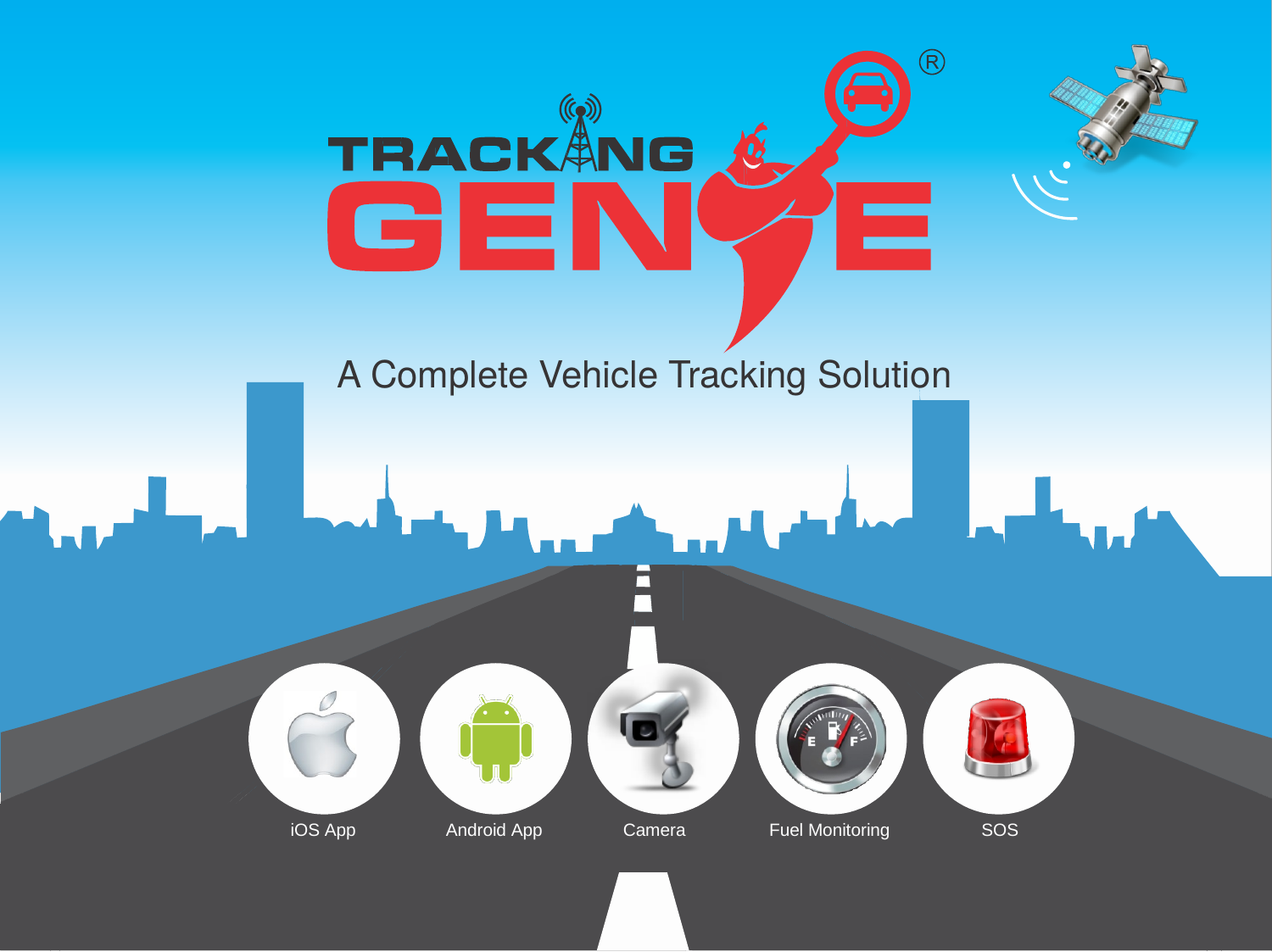

A
Complete Vehicle Tracking Solution

iOS App
Android App
Camera
Fuel Monitoring
SOS